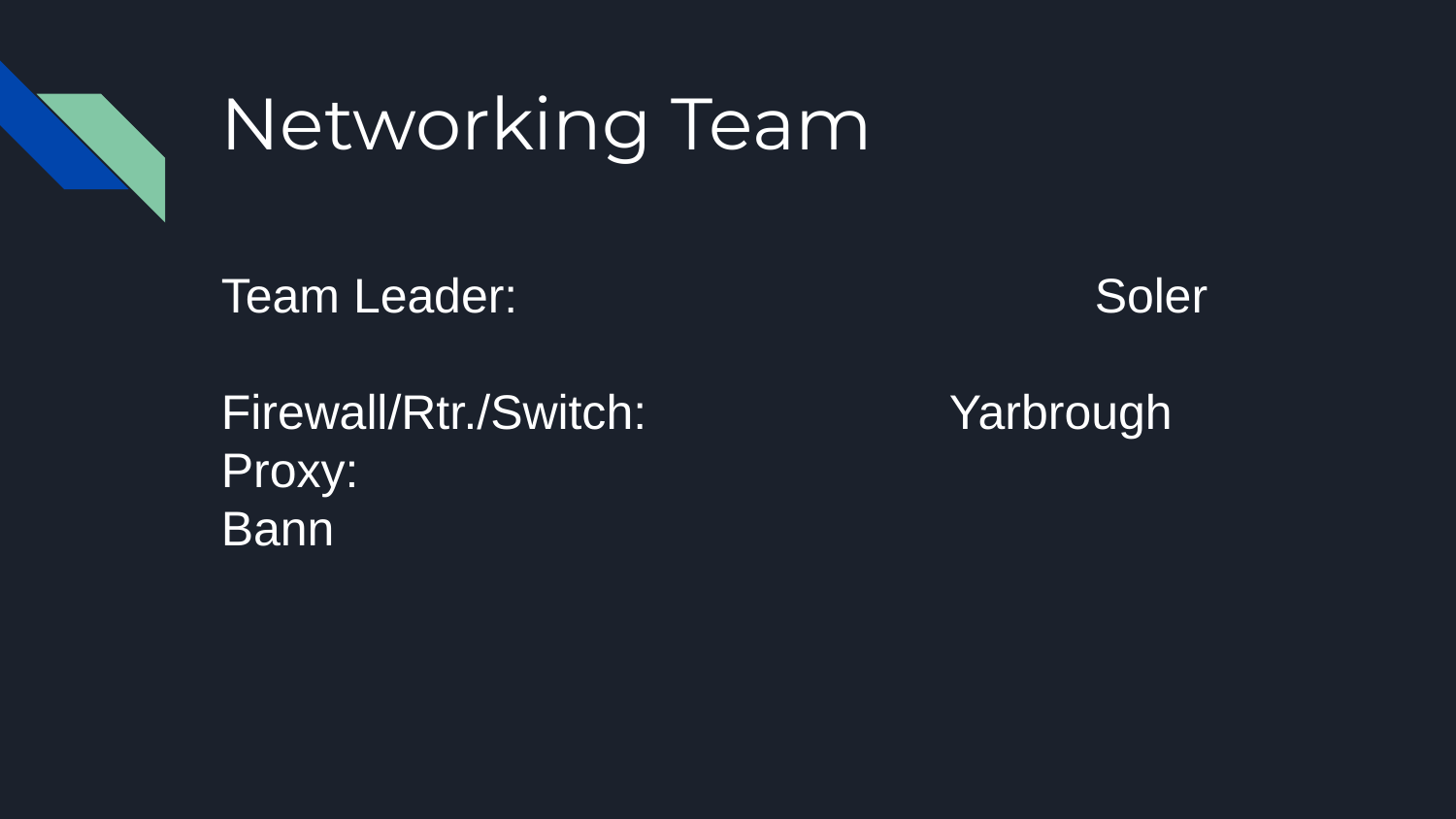

# Networking Team
Team Leader:   				Soler
Firewall/Rtr./Switch:			Yarbrough
Proxy:							Bann